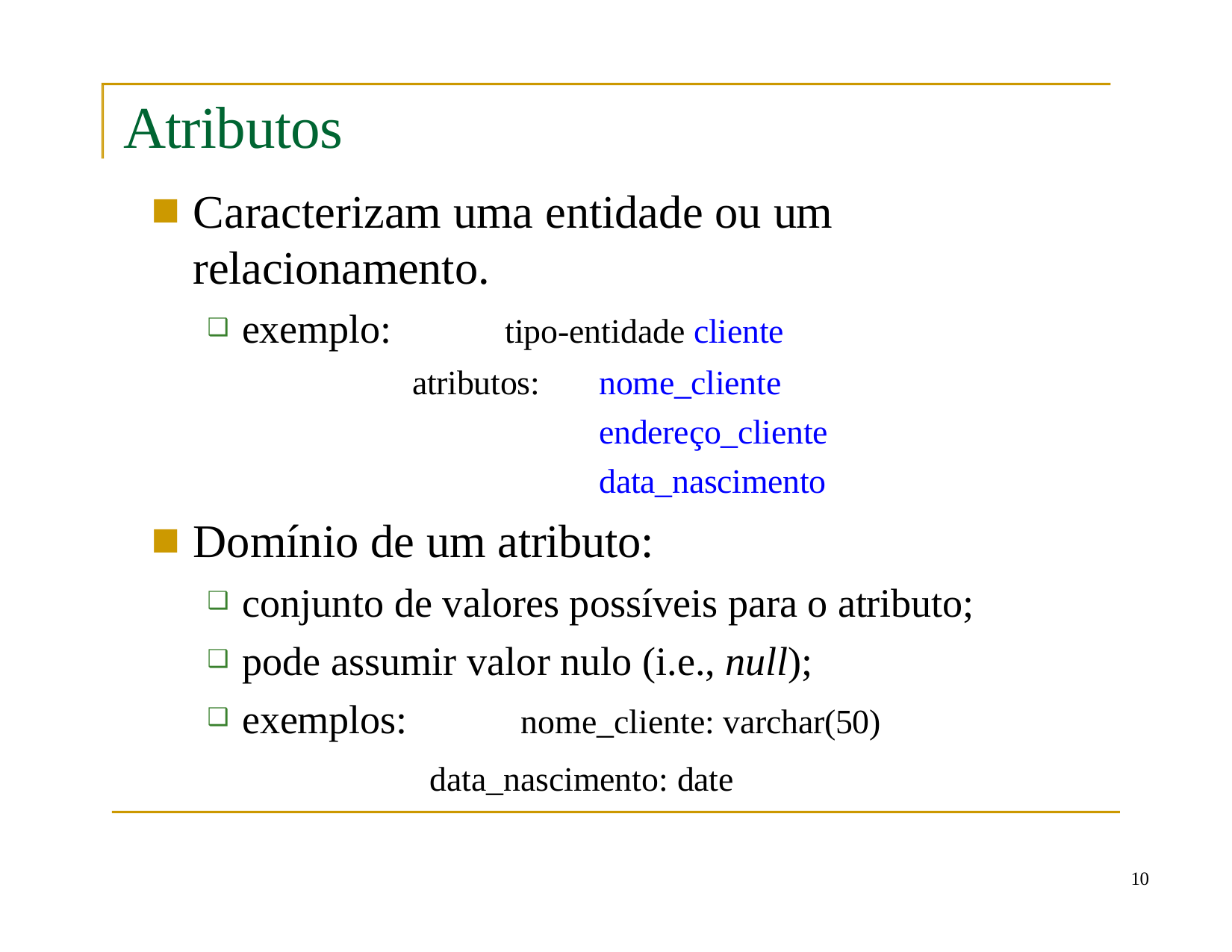

# Atributos
Caracterizam uma entidade ou um relacionamento.
exemplo:	tipo-entidade cliente
nome_cliente endereço_cliente data_nascimento
atributos:
Domínio de um atributo:
conjunto de valores possíveis para o atributo;
pode assumir valor nulo (i.e., null);
exemplos:	nome_cliente: varchar(50)
data_nascimento: date

10